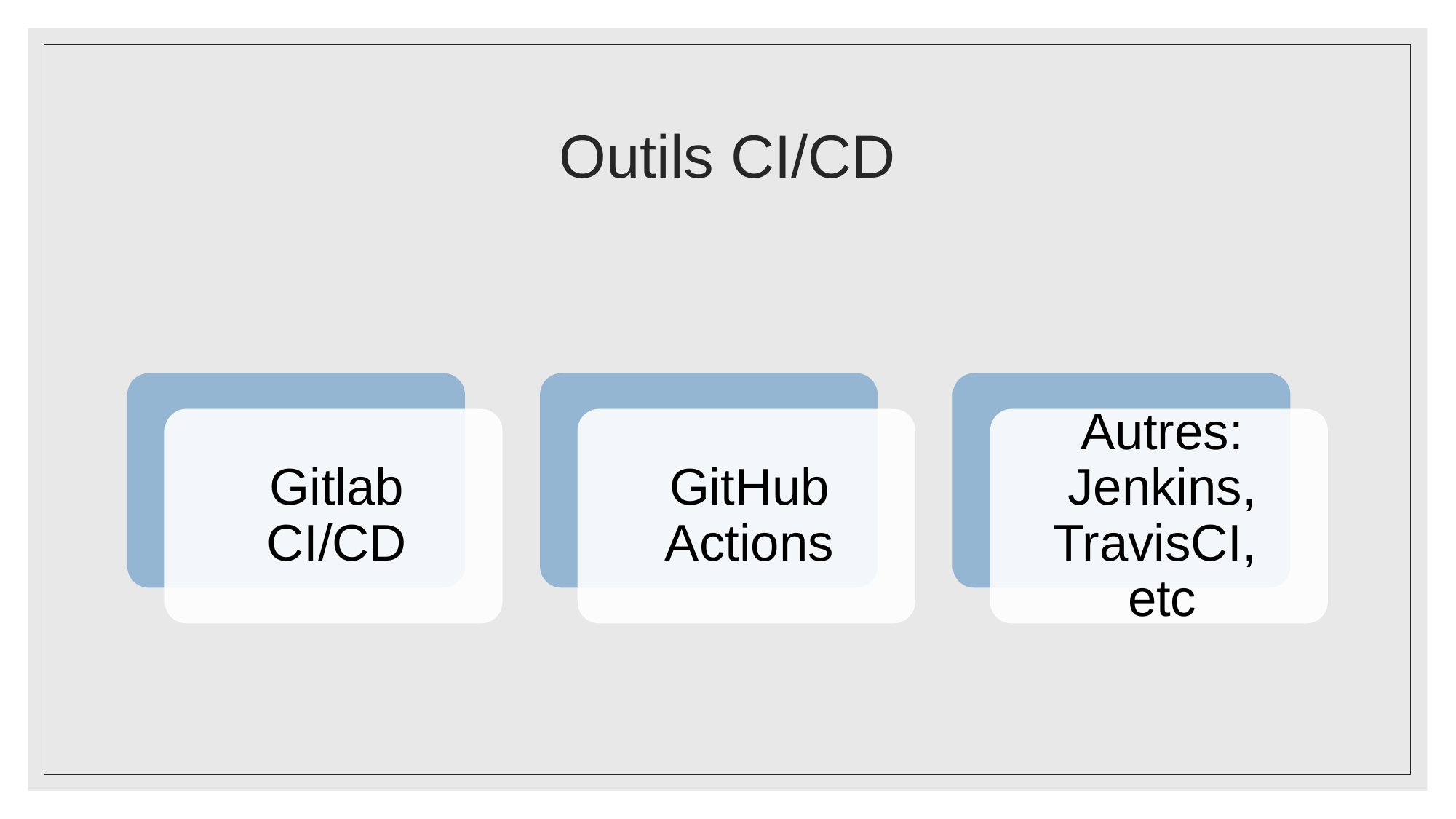

# Outils CI/CD
Gitlab CI/CD
GitHub Actions
Autres: Jenkins, TravisCI,  etc